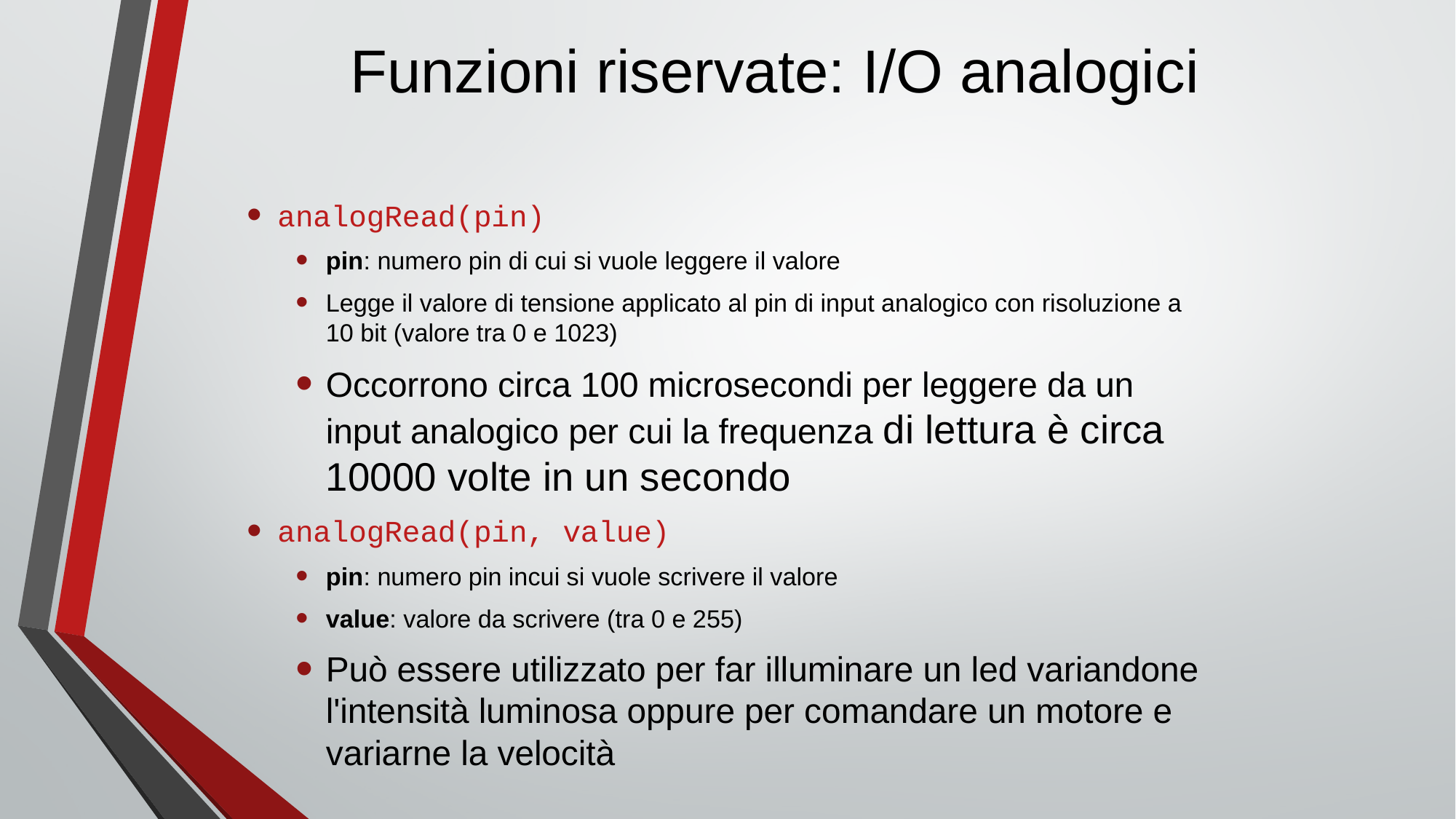

# Funzioni riservate: I/O analogici
analogRead(pin)
pin: numero pin di cui si vuole leggere il valore
Legge il valore di tensione applicato al pin di input analogico con risoluzione a 10 bit (valore tra 0 e 1023)
Occorrono circa 100 microsecondi per leggere da un input analogico per cui la frequenza di lettura è circa 10000 volte in un secondo
analogRead(pin, value)
pin: numero pin incui si vuole scrivere il valore
value: valore da scrivere (tra 0 e 255)
Può essere utilizzato per far illuminare un led variandone l'intensità luminosa oppure per comandare un motore e variarne la velocità